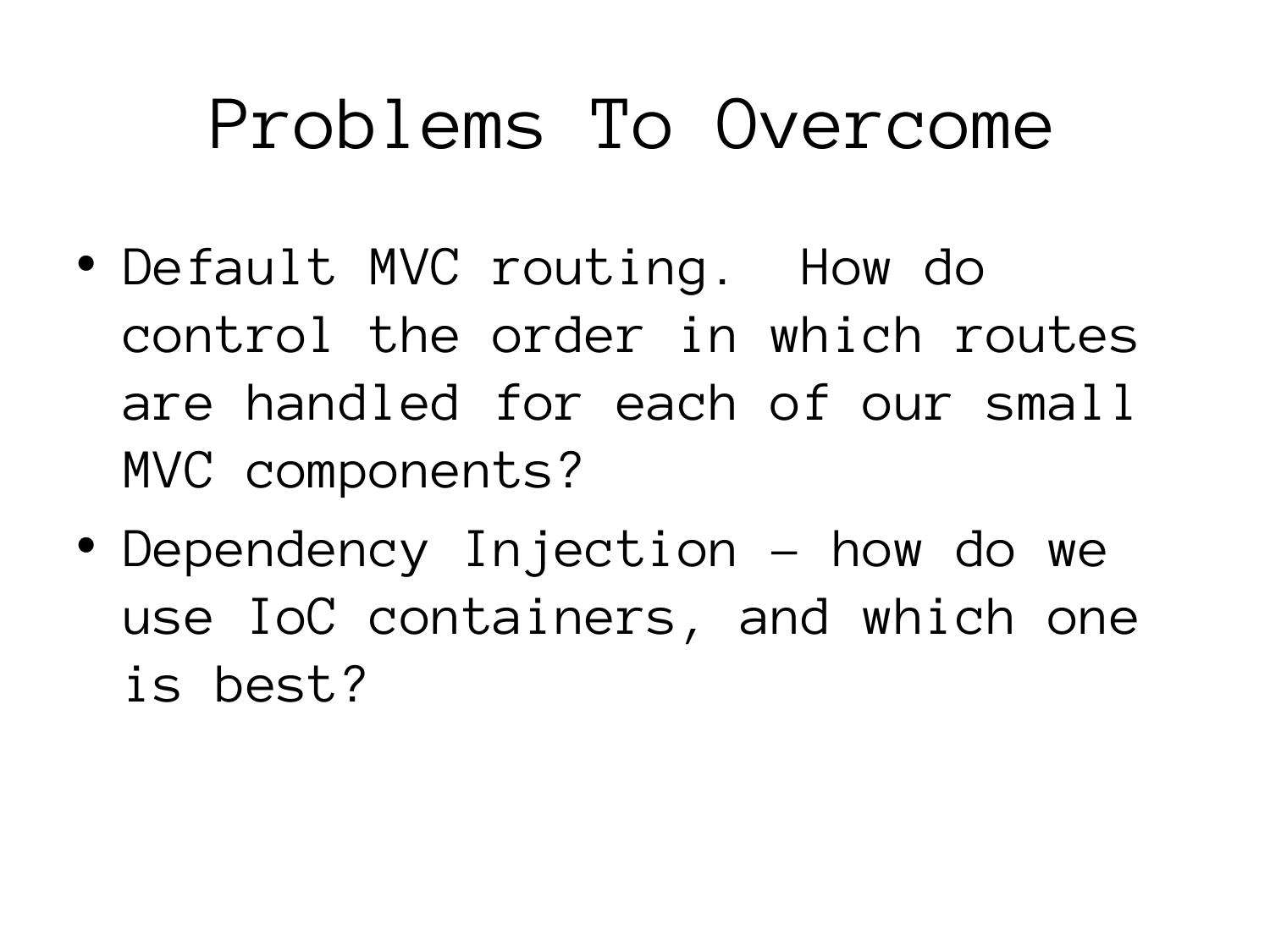

# Problems To Overcome
Default MVC routing.  How do control the order in which routes are handled for each of our small MVC components?
Dependency Injection – how do we use IoC containers, and which one is best?